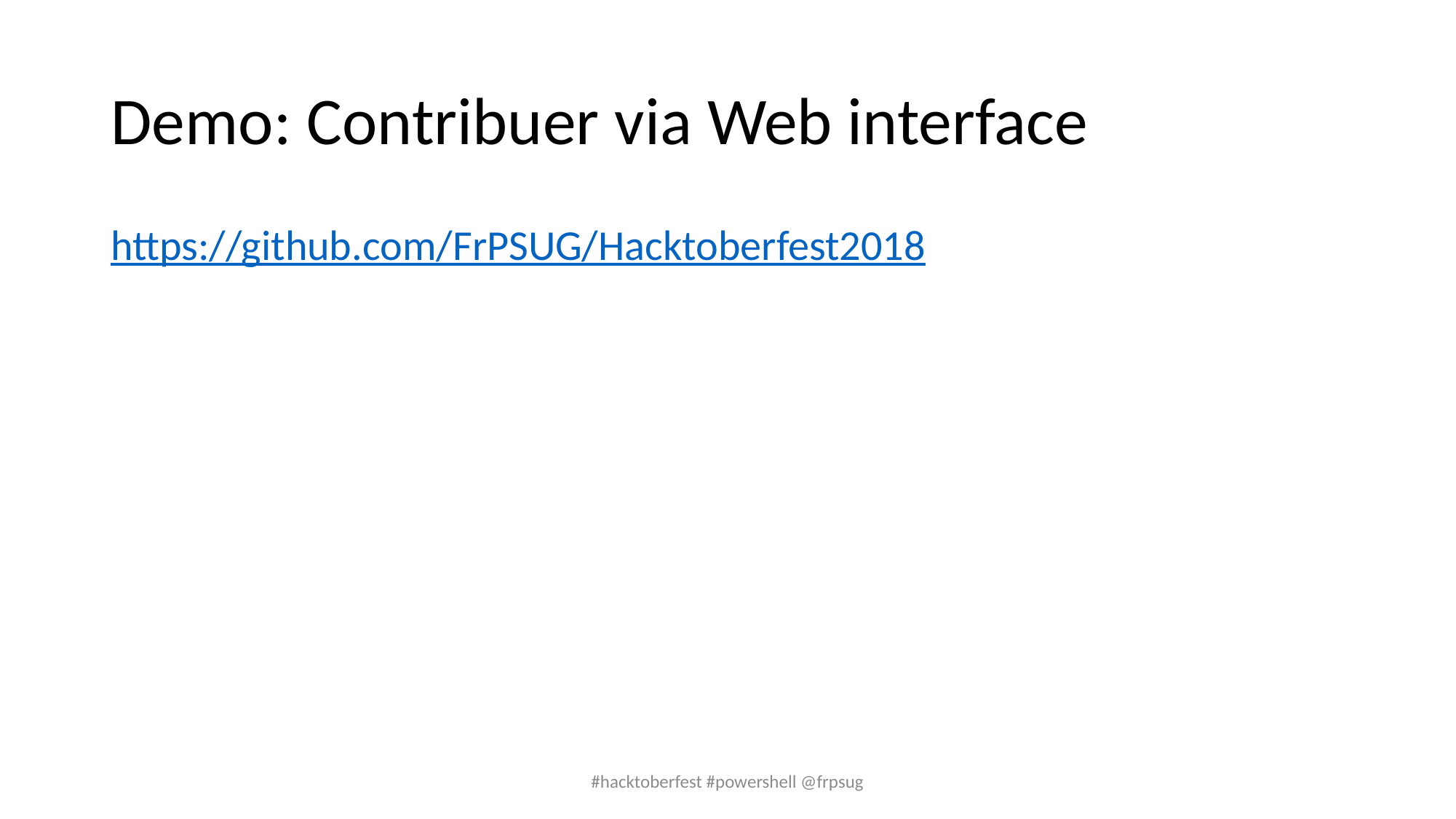

# Demo: Contribuer via Web interface
https://github.com/FrPSUG/Hacktoberfest2018

#hacktoberfest #powershell @frpsug